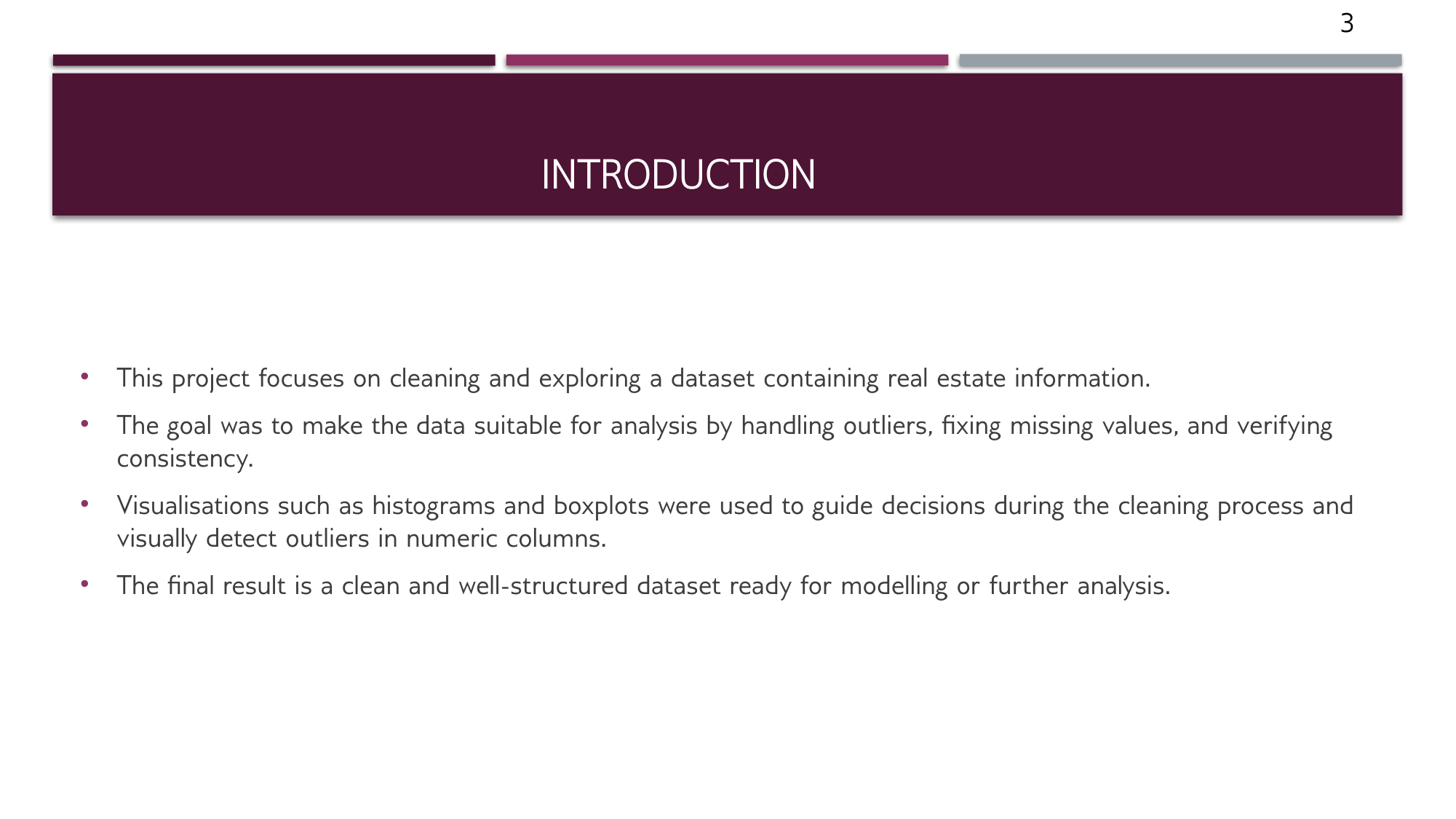

3
# introduction
This project focuses on cleaning and exploring a dataset containing real estate information.
The goal was to make the data suitable for analysis by handling outliers, fixing missing values, and verifying consistency.
Visualisations such as histograms and boxplots were used to guide decisions during the cleaning process and visually detect outliers in numeric columns.
The final result is a clean and well-structured dataset ready for modelling or further analysis.